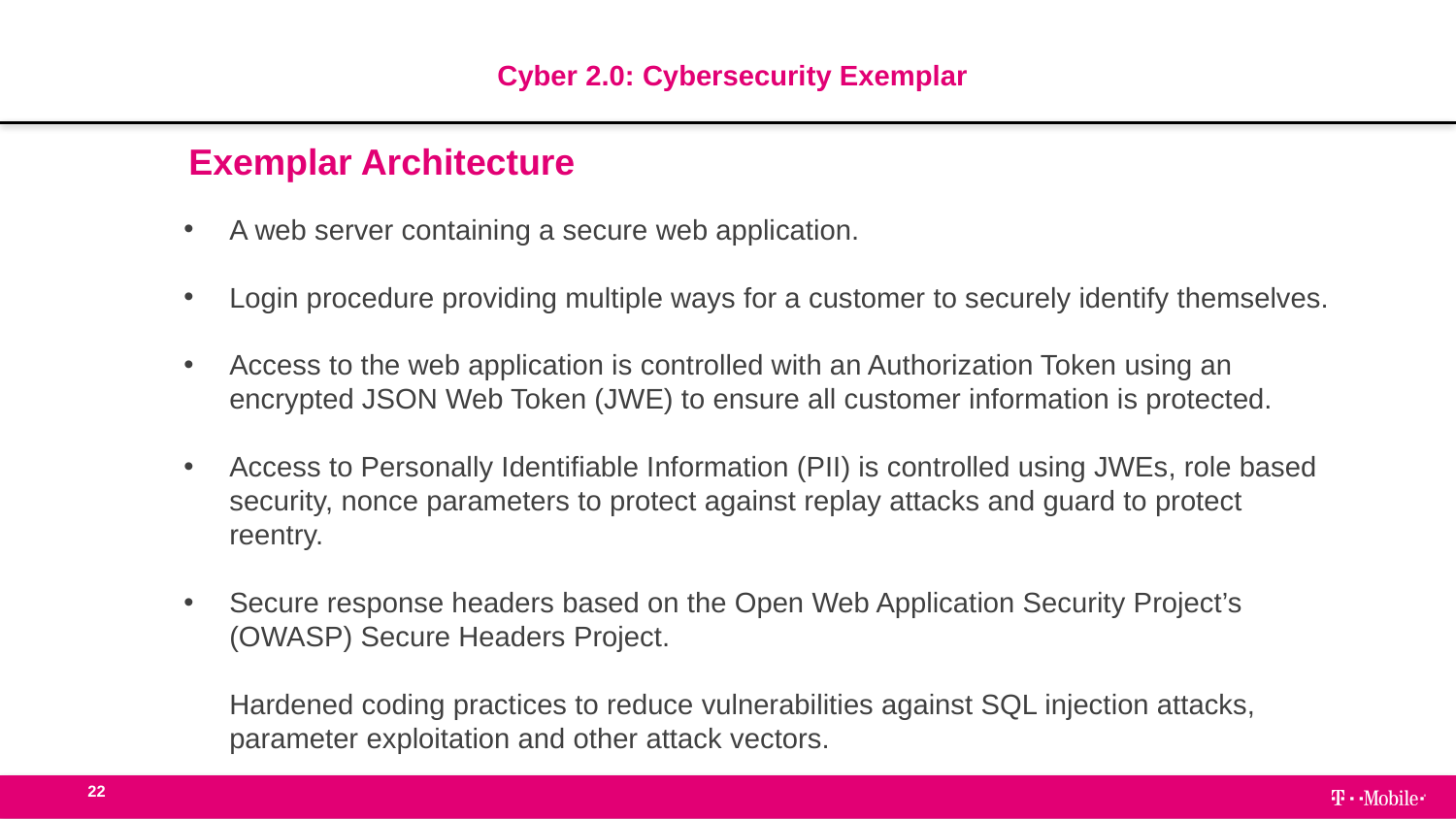

Cyber 2.0: Cybersecurity Exemplar
Exemplar Architecture
A web server containing a secure web application.

Login procedure providing multiple ways for a customer to securely identify themselves.

Access to the web application is controlled with an Authorization Token using an encrypted JSON Web Token (JWE) to ensure all customer information is protected.

Access to Personally Identifiable Information (PII) is controlled using JWEs, role based security, nonce parameters to protect against replay attacks and guard to protect reentry.

Secure response headers based on the Open Web Application Security Project’s (OWASP) Secure Headers Project.
Hardened coding practices to reduce vulnerabilities against SQL injection attacks, parameter exploitation and other attack vectors.

22